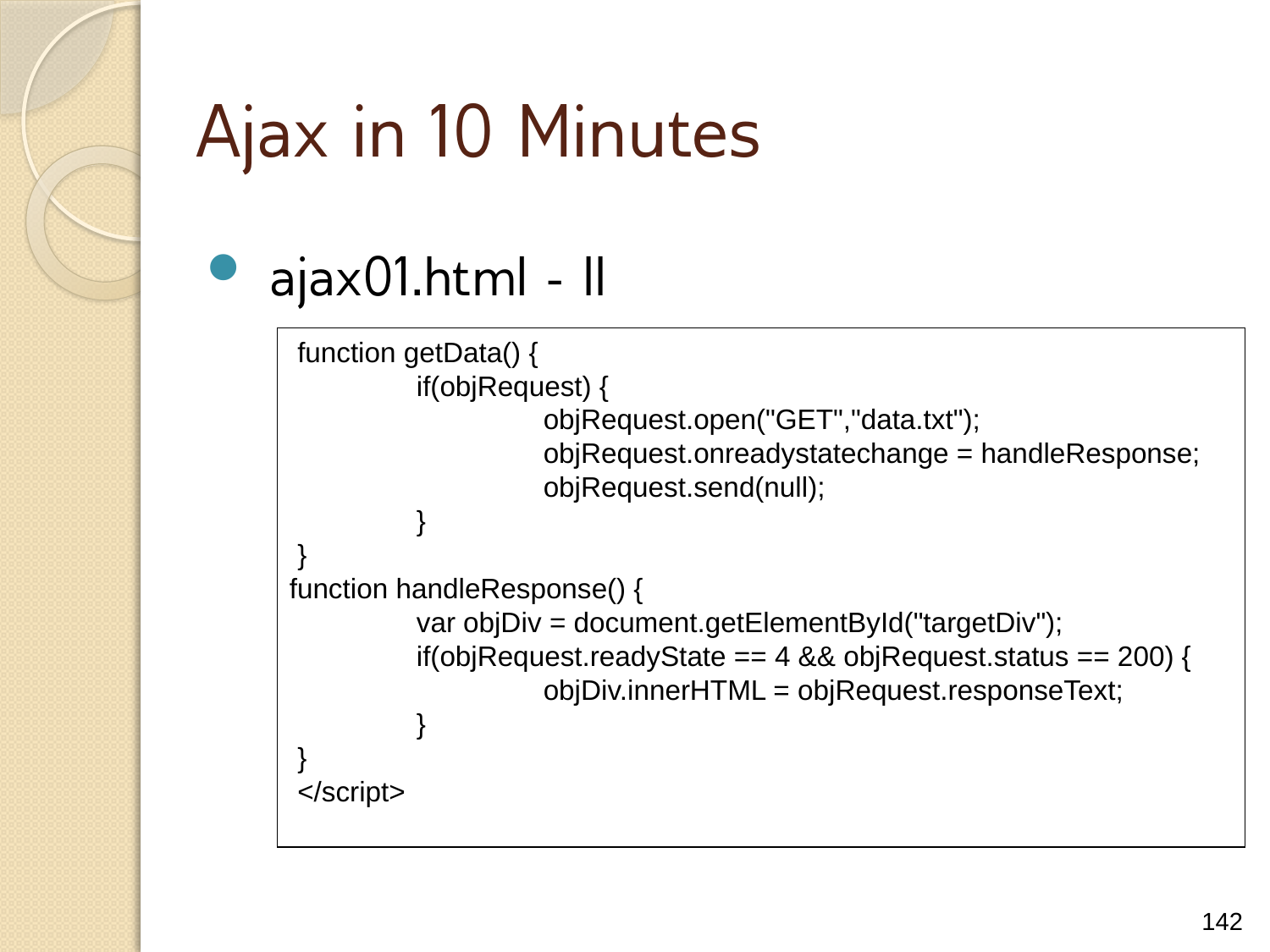

Ajax in 10 Minutes
ajax01.html - II
 function getData() {
	if(objRequest) {
		objRequest.open("GET","data.txt");
		objRequest.onreadystatechange = handleResponse;
		objRequest.send(null);
	}
 }
function handleResponse() {
	var objDiv = document.getElementById("targetDiv");
	if(objRequest.readyState == 4 && objRequest.status == 200) {
		objDiv.innerHTML = objRequest.responseText;
	}
 }
 </script>

142